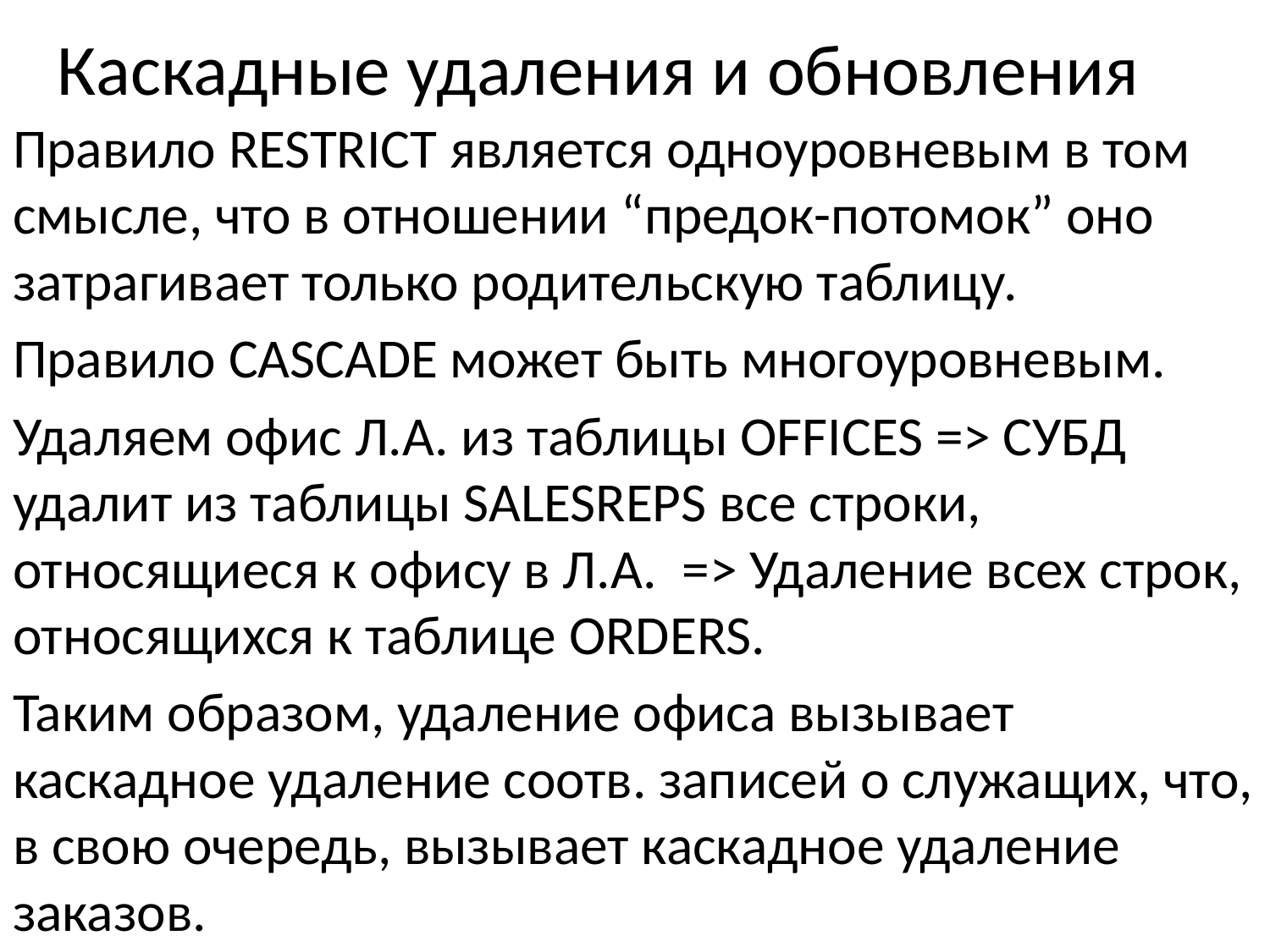

# Каскадные удаления и обновления
Правило RESTRICT является одноуровневым в том смысле, что в отношении “предок-потомок” оно затрагивает только родительскую таблицу.
Правило CASCADE может быть многоуровневым.
Удаляем офис Л.А. из таблицы OFFICES => СУБД удалит из таблицы SALESREPS все строки, относящиеся к офису в Л.А.  => Удаление всех строк, относящихся к таблице ORDERS.
Таким образом, удаление офиса вызывает каскадное удаление соотв. записей о служащих, что, в свою очередь, вызывает каскадное удаление заказов.